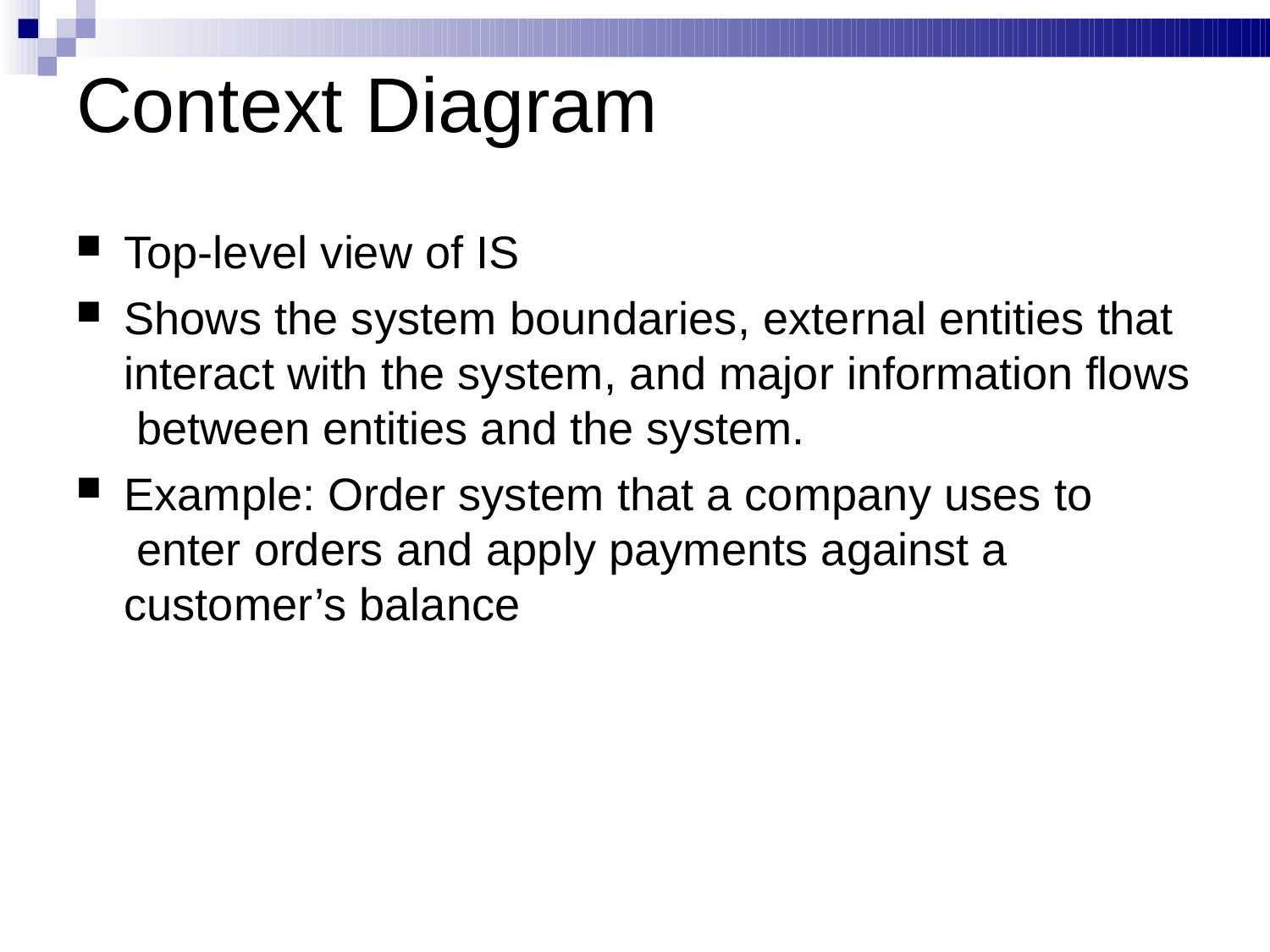

# Context Diagram
Top-level view of IS
Shows the system boundaries, external entities that  interact with the system, and major information flows  between entities and the system.
Example: Order system that a company uses to  enter orders and apply payments against a  customer’s balance